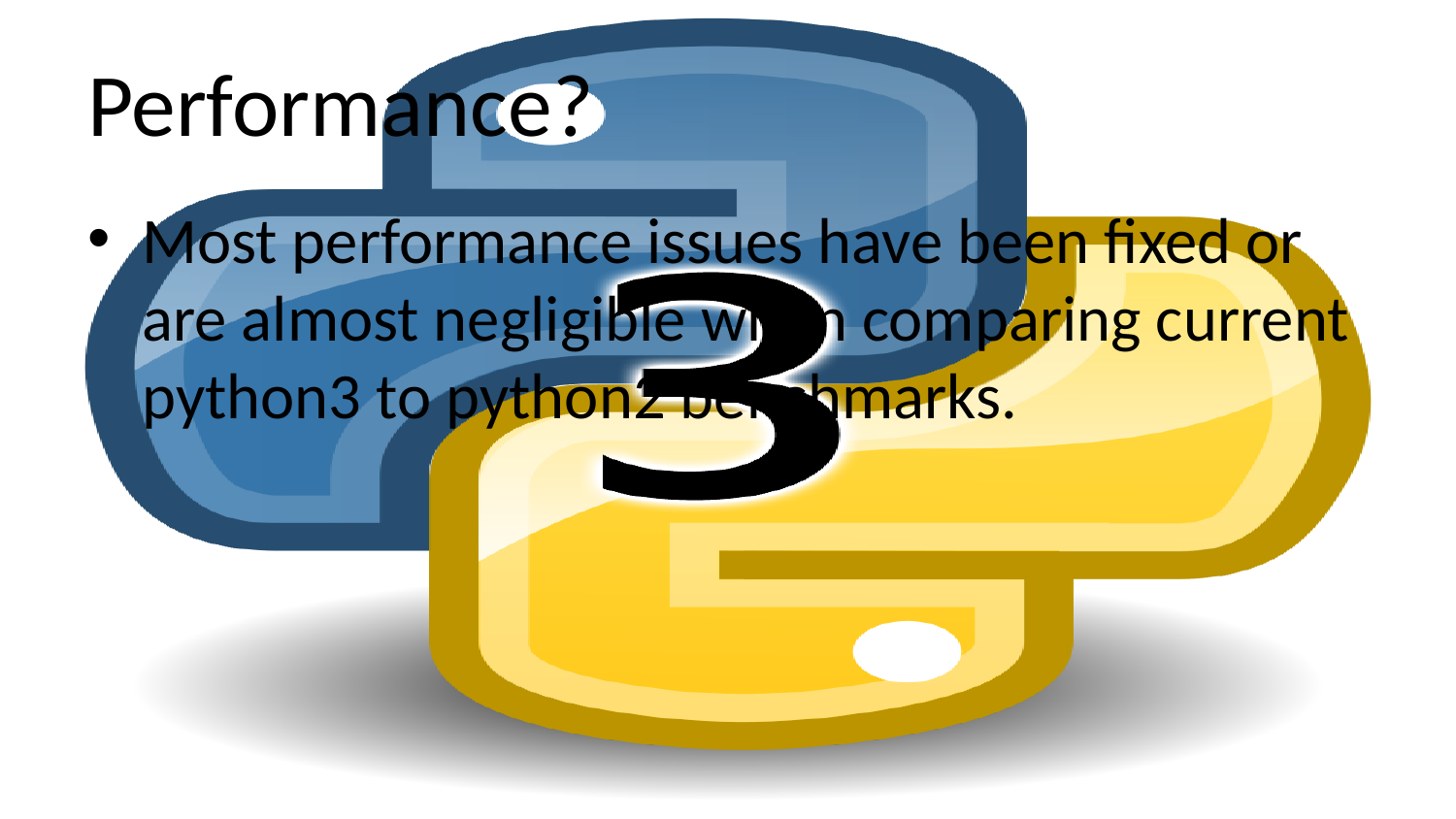

# Performance?
Most performance issues have been fixed or are almost negligible when comparing current python3 to python2 benchmarks.